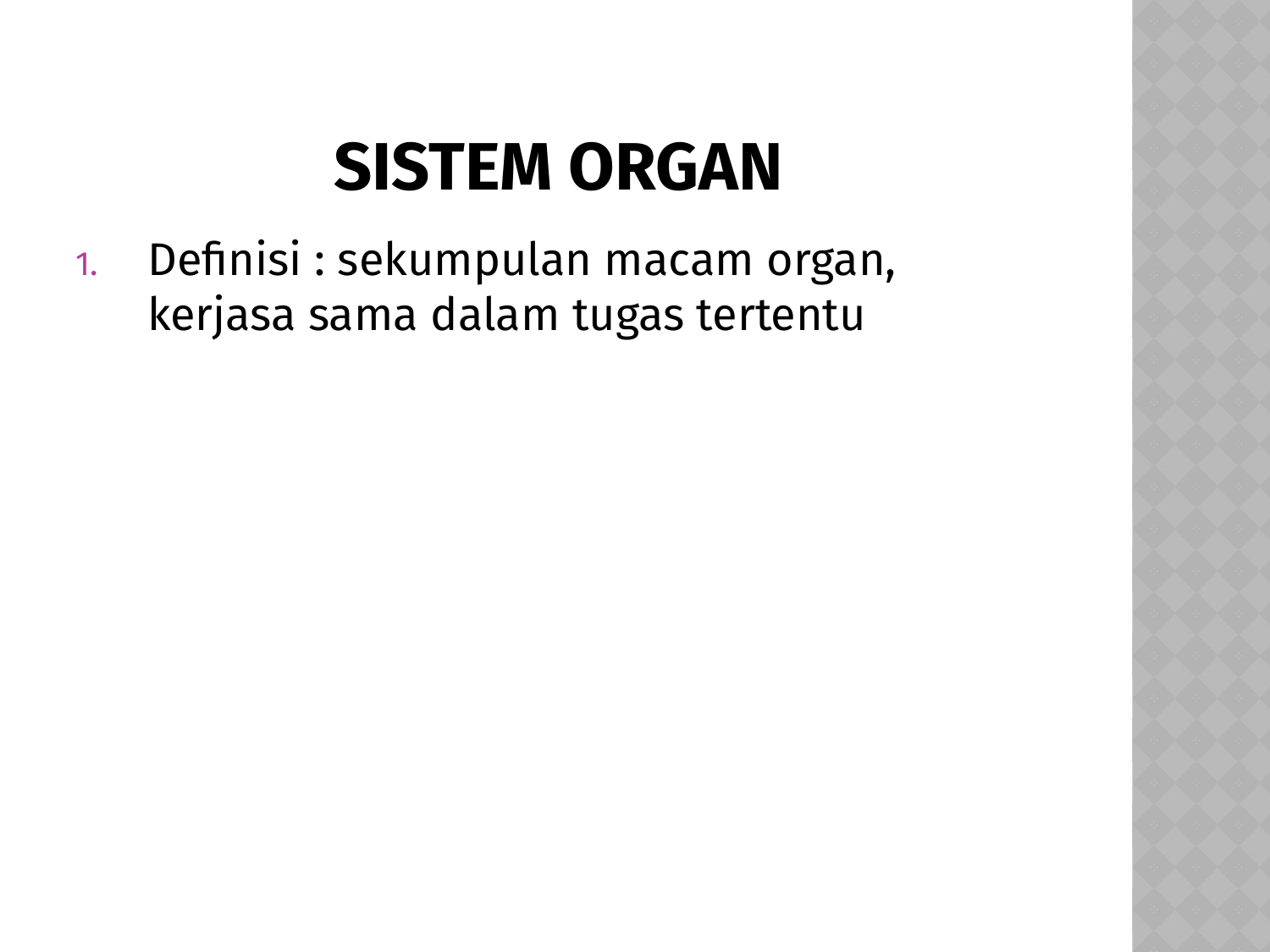

# Sistem ORGAN
Definisi : sekumpulan macam organ, kerjasa sama dalam tugas tertentu